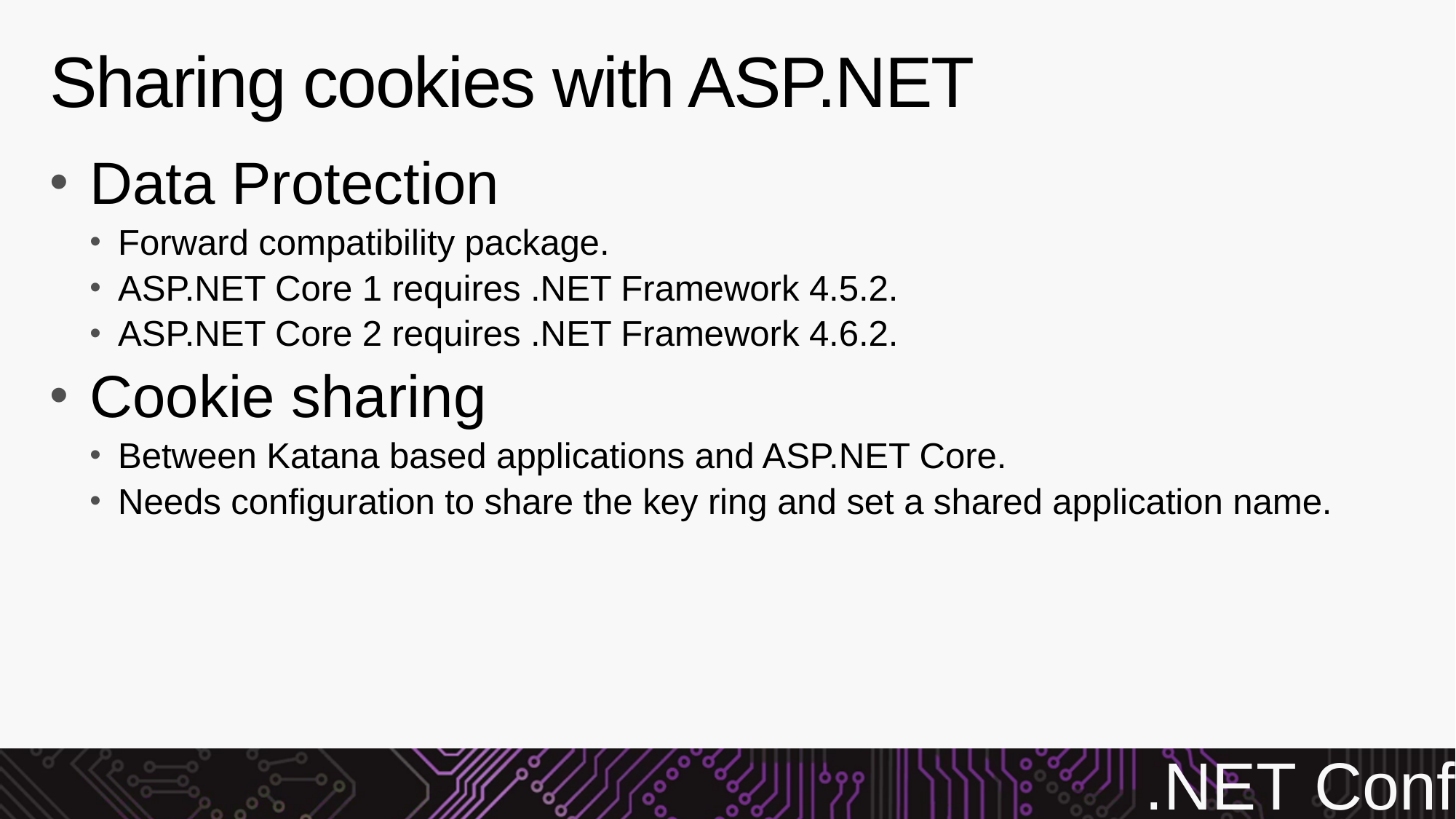

# Sharing cookies with ASP.NET
Data Protection
Forward compatibility package.
ASP.NET Core 1 requires .NET Framework 4.5.2.
ASP.NET Core 2 requires .NET Framework 4.6.2.
Cookie sharing
Between Katana based applications and ASP.NET Core.
Needs configuration to share the key ring and set a shared application name.